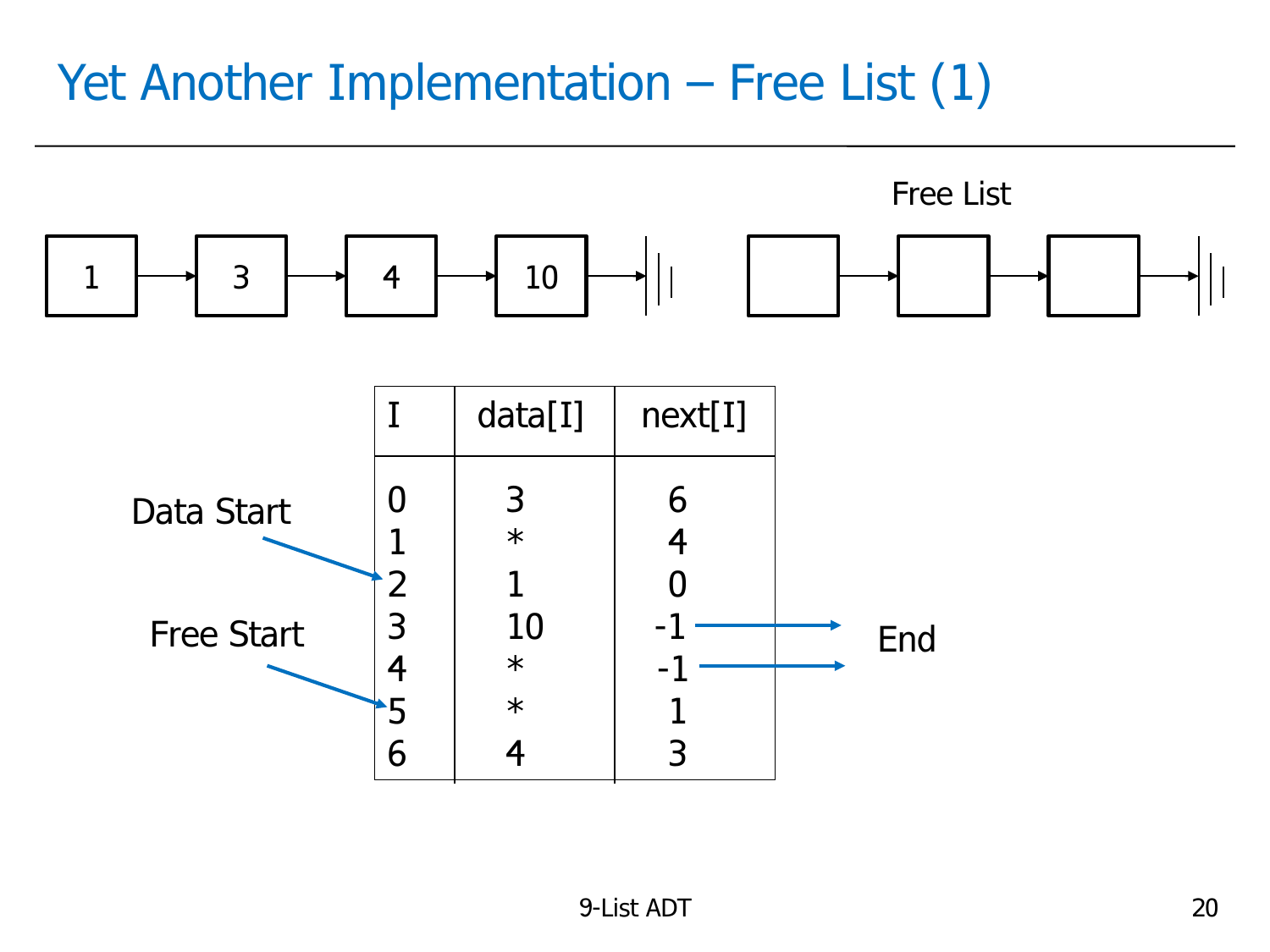

# Yet Another Implementation – Free List (1)
Free List
1
3
4
10

I       data[I]     next[I]

0         3             6
1         *             4
2         1             0
3         10          -1
4         *            -1
5         *             1
6         4             3
Data Start
Free Start
End
9-List ADT
20